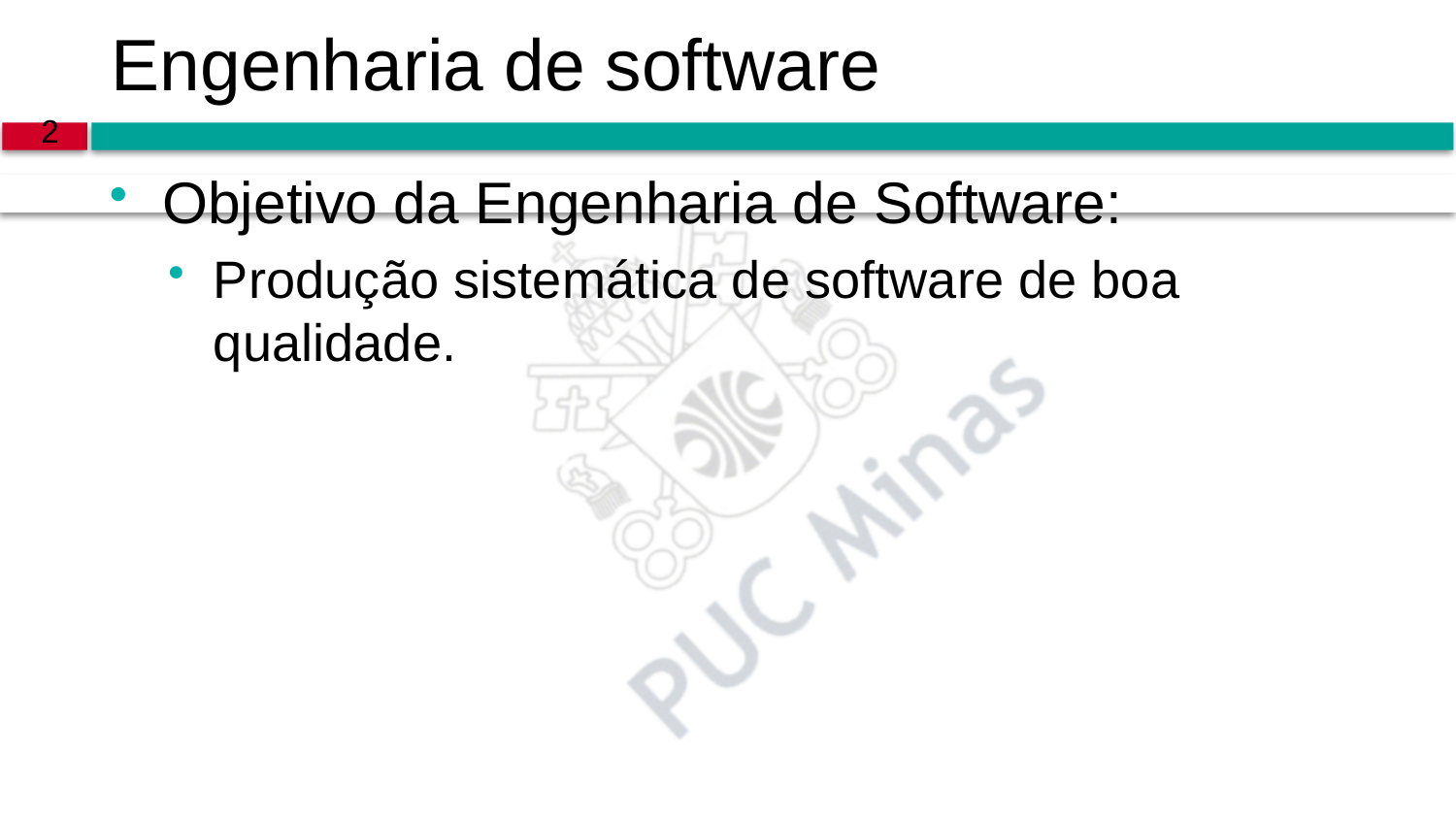

# Engenharia de software
2
Objetivo da Engenharia de Software:
Produção sistemática de software de boa qualidade.

PUC Minas – Bacharelado em Engenharia de Software – Programação Modular – Prof. João Caram